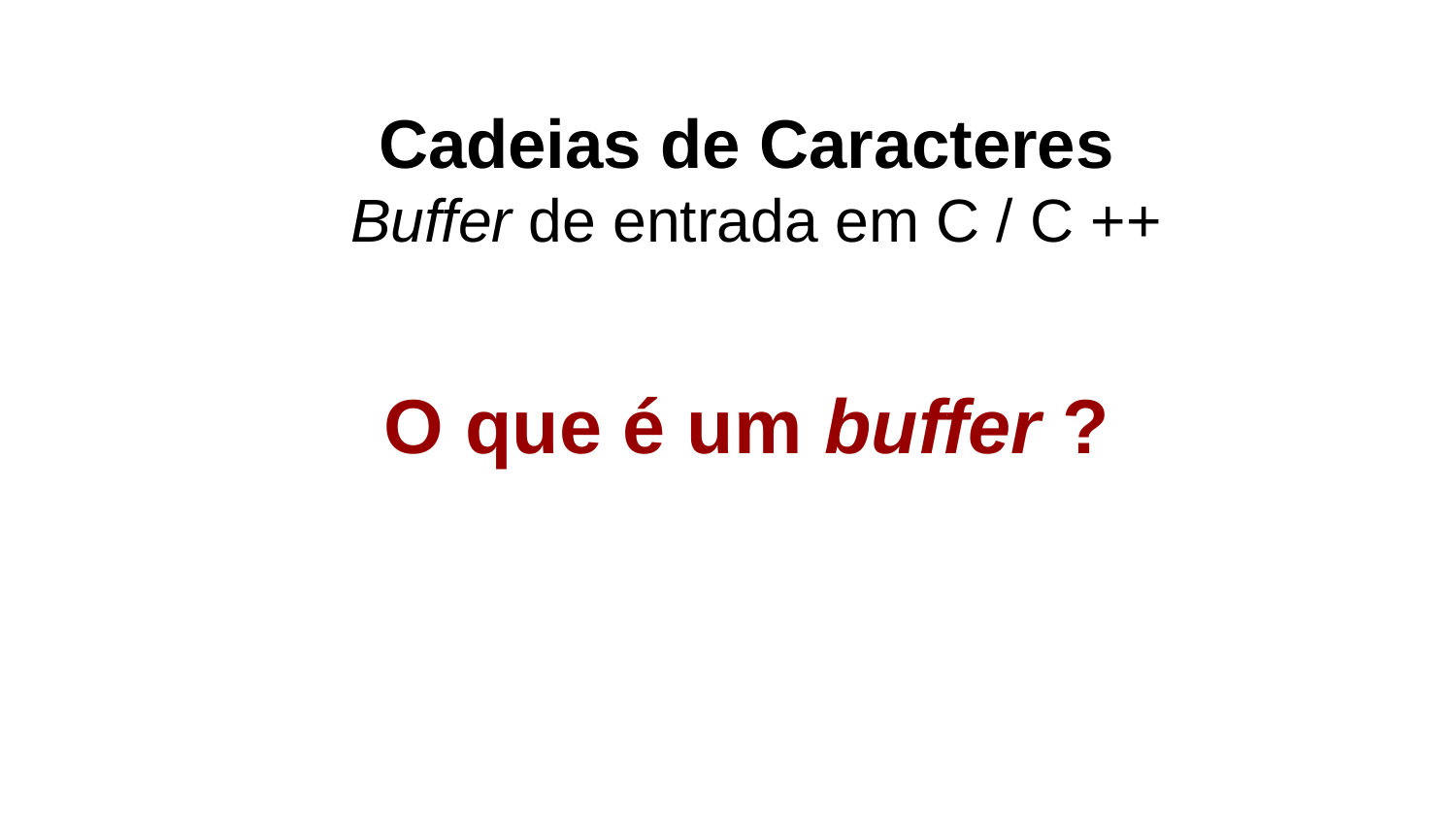

Cadeias de Caracteres
Buffer de entrada em C / C ++
O que é um buffer ?